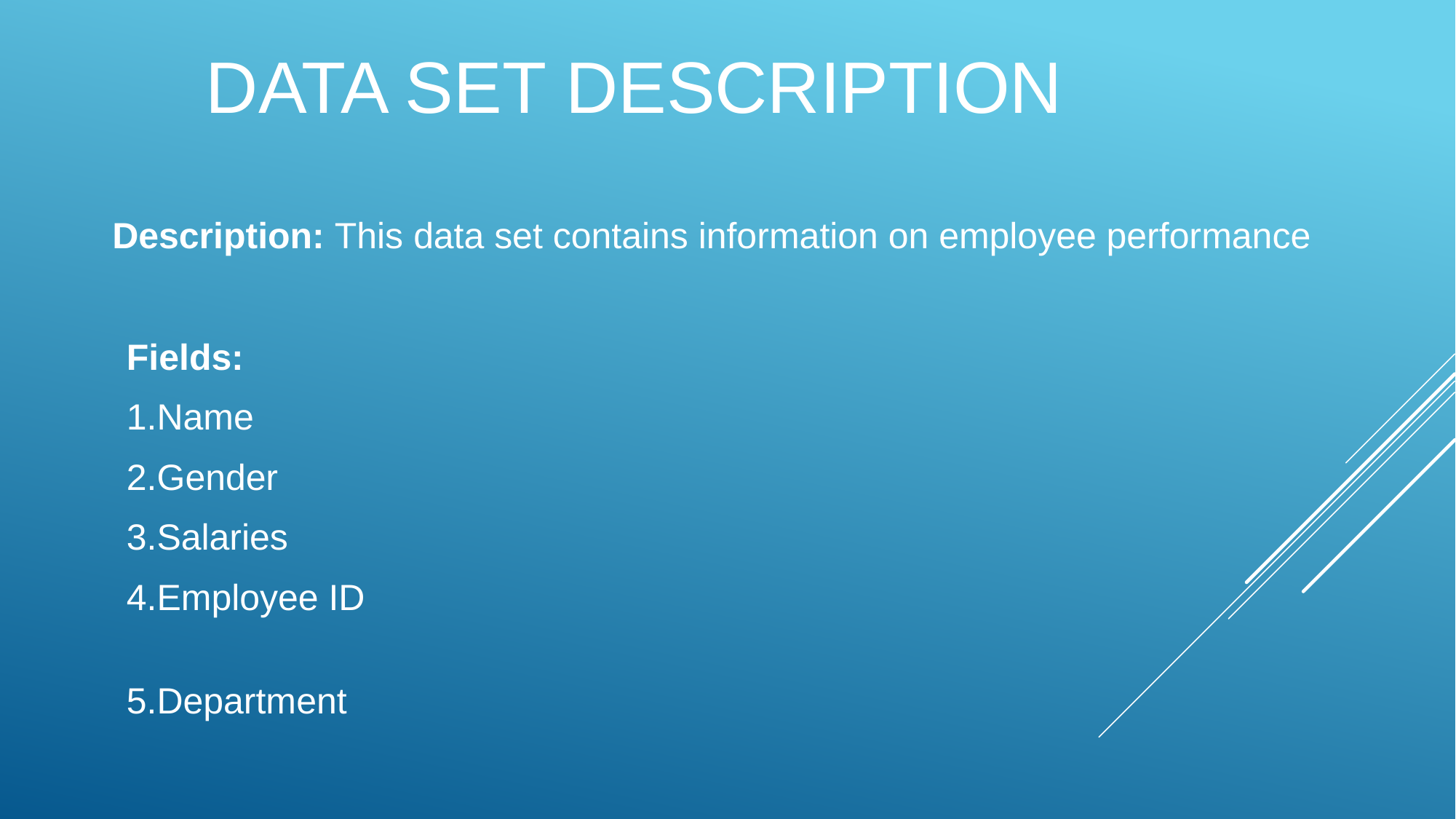

# DATA SET DESCRIPTION
Description: This data set contains information on employee performance
Fields:
1.Name
2.Gender
3.Salaries
4.Employee ID
5.Department